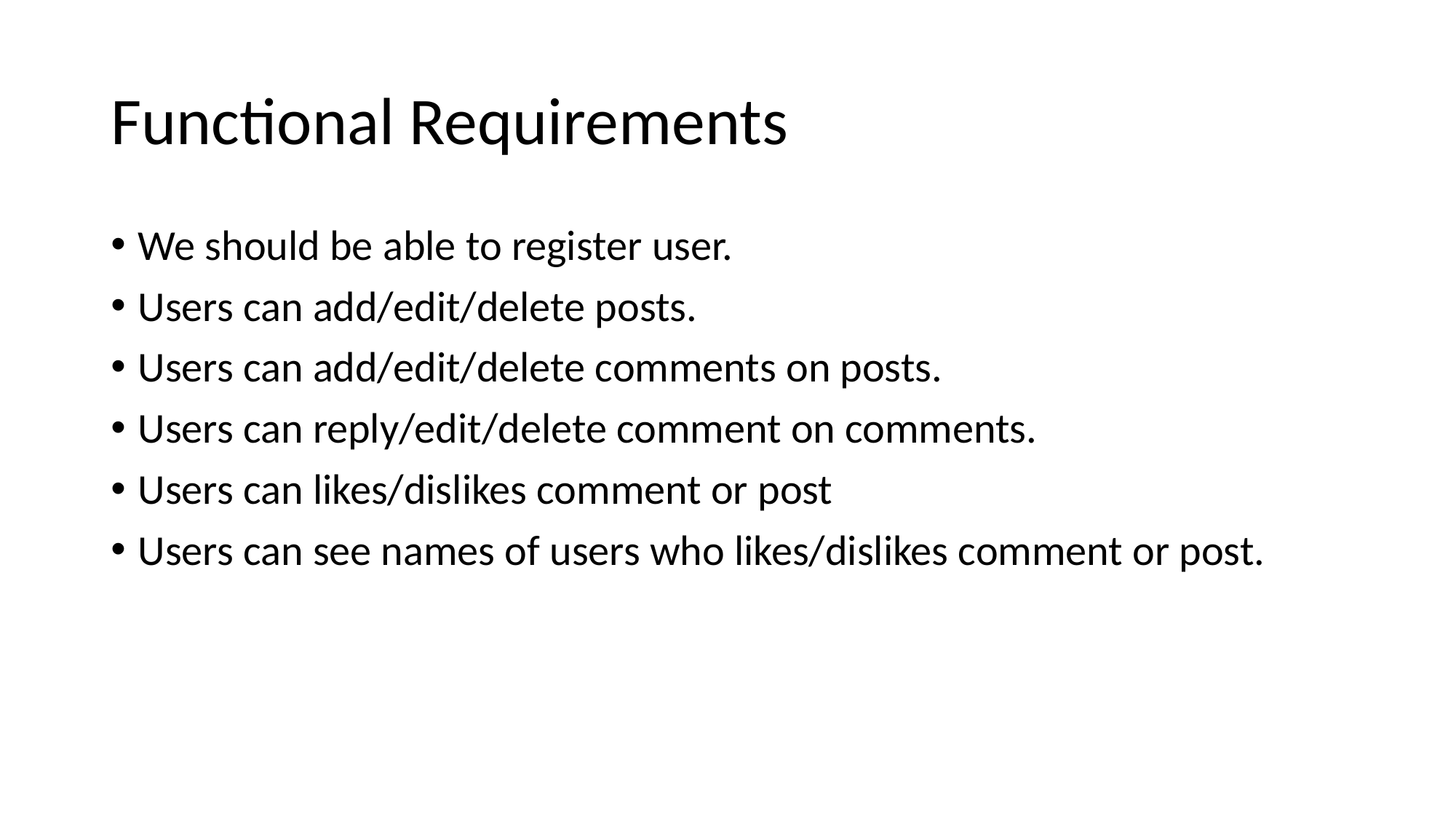

# Functional Requirements
We should be able to register user.
Users can add/edit/delete posts.
Users can add/edit/delete comments on posts.
Users can reply/edit/delete comment on comments.
Users can likes/dislikes comment or post
Users can see names of users who likes/dislikes comment or post.